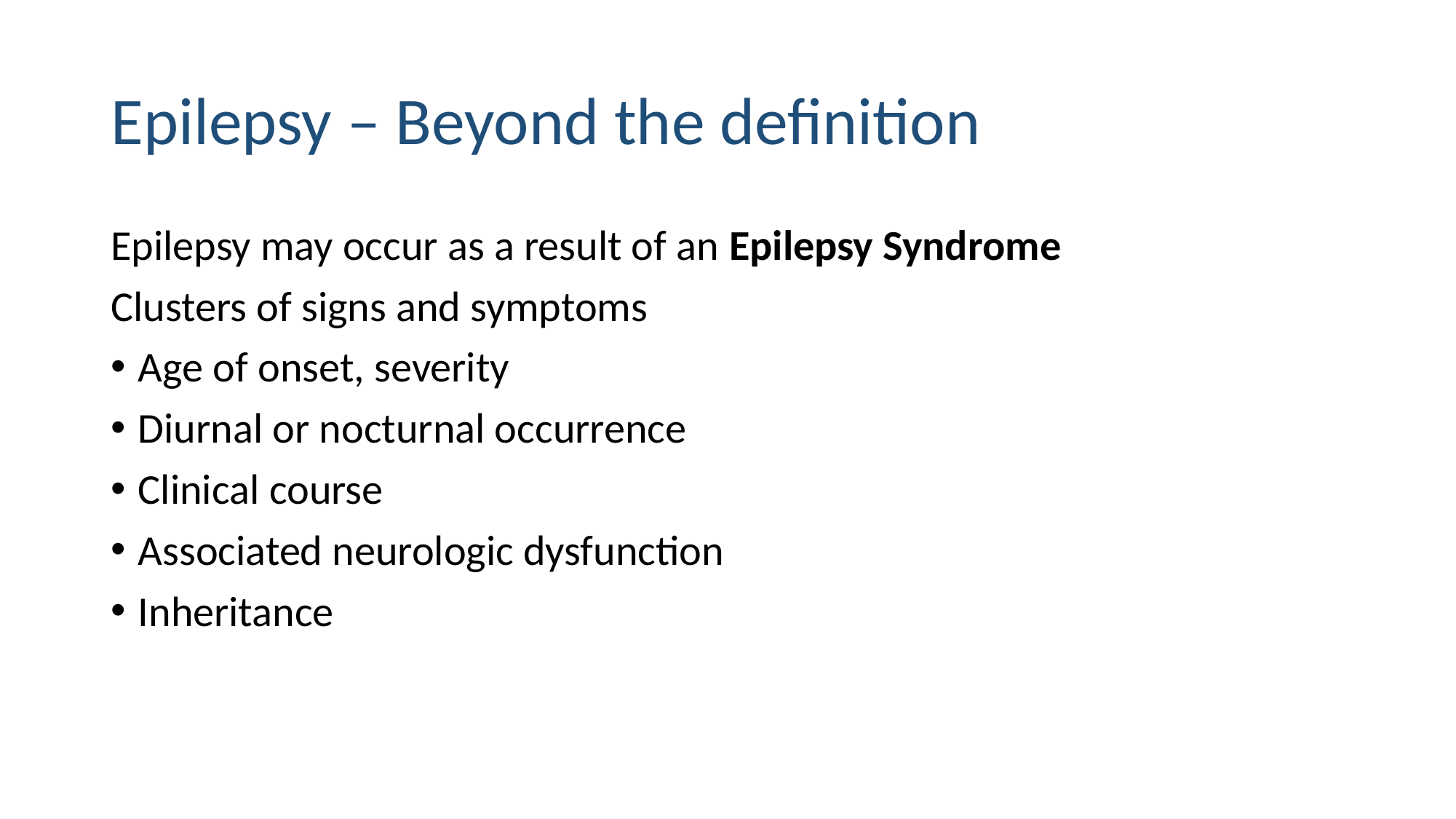

# Epilepsy – Beyond the definition
Epilepsy may occur as a result of an Epilepsy Syndrome
Clusters of signs and symptoms
Age of onset, severity
Diurnal or nocturnal occurrence
Clinical course
Associated neurologic dysfunction
Inheritance